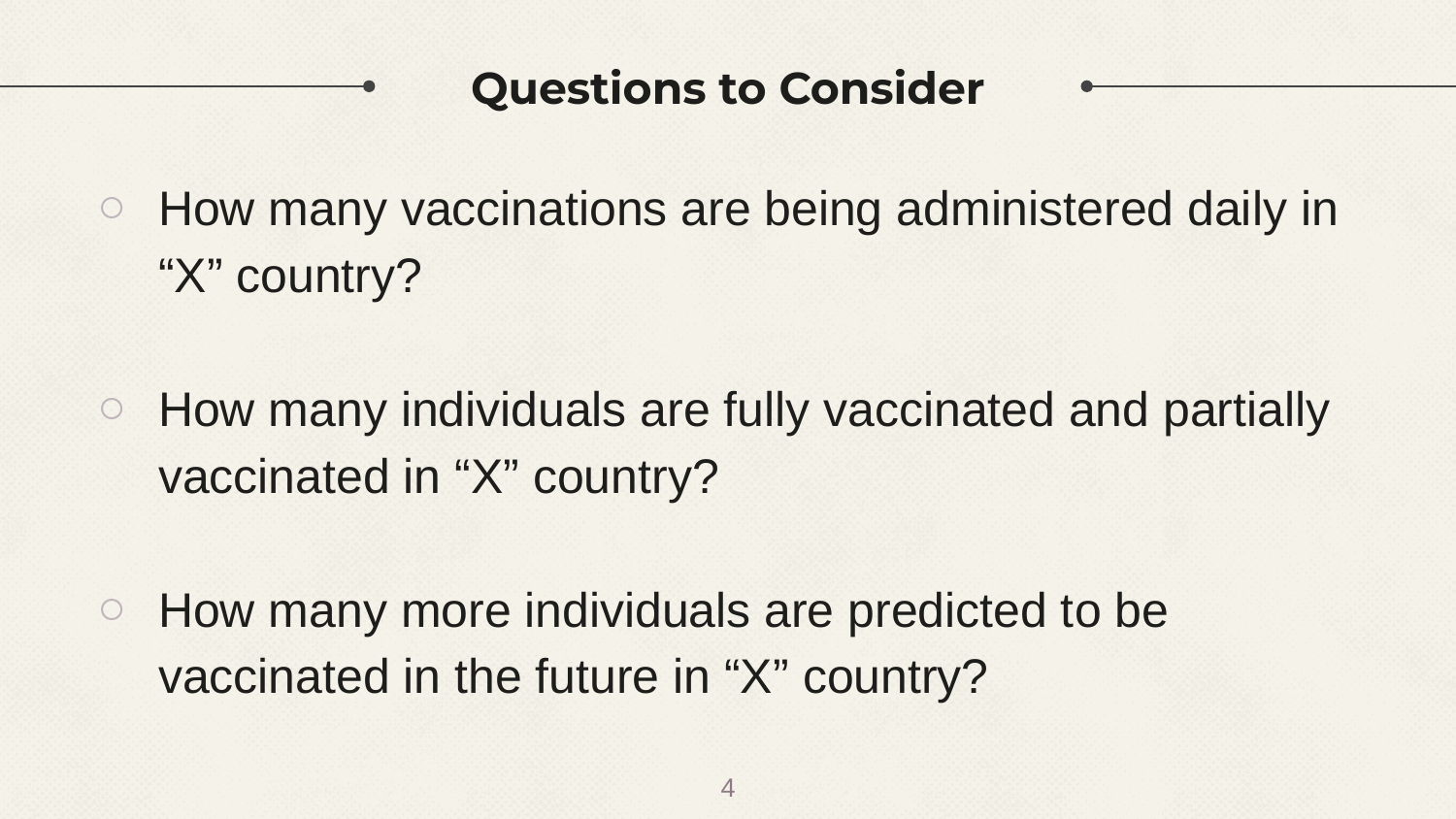

# Questions to Consider
How many vaccinations are being administered daily in “X” country?

How many individuals are fully vaccinated and partially vaccinated in “X” country?

How many more individuals are predicted to be vaccinated in the future in “X” country?

4